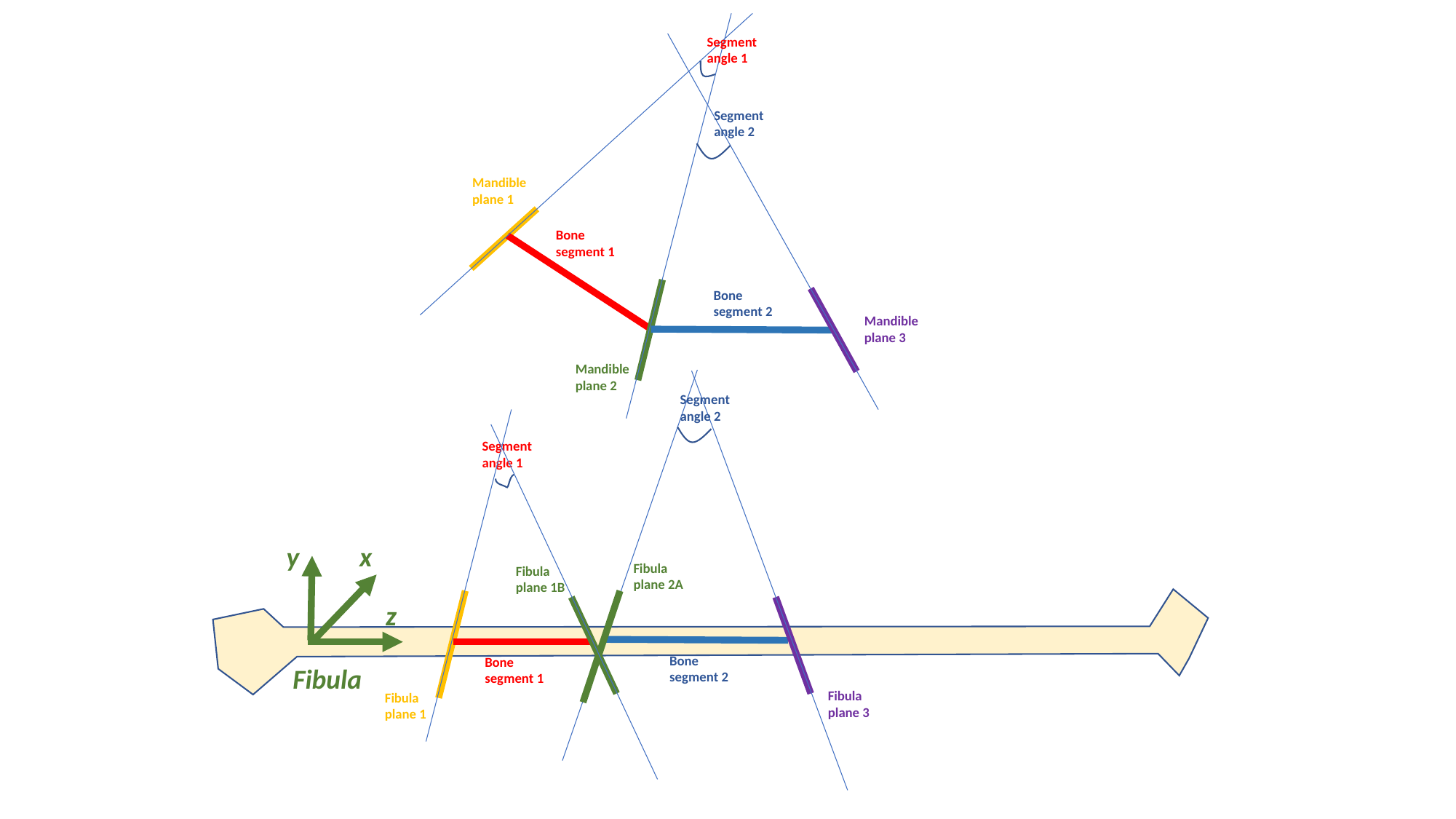

Segment angle 1

Segment angle 2

Mandible plane 1
Bone segment 1
Bone segment 2
Mandible plane 3
Mandible plane 2
Segment angle 2

Segment angle 1

y
x
z
Fibula
Fibula plane 2A
Fibula plane 1B

Bone segment 2
Bone segment 1
Fibula plane 3
Fibula plane 1